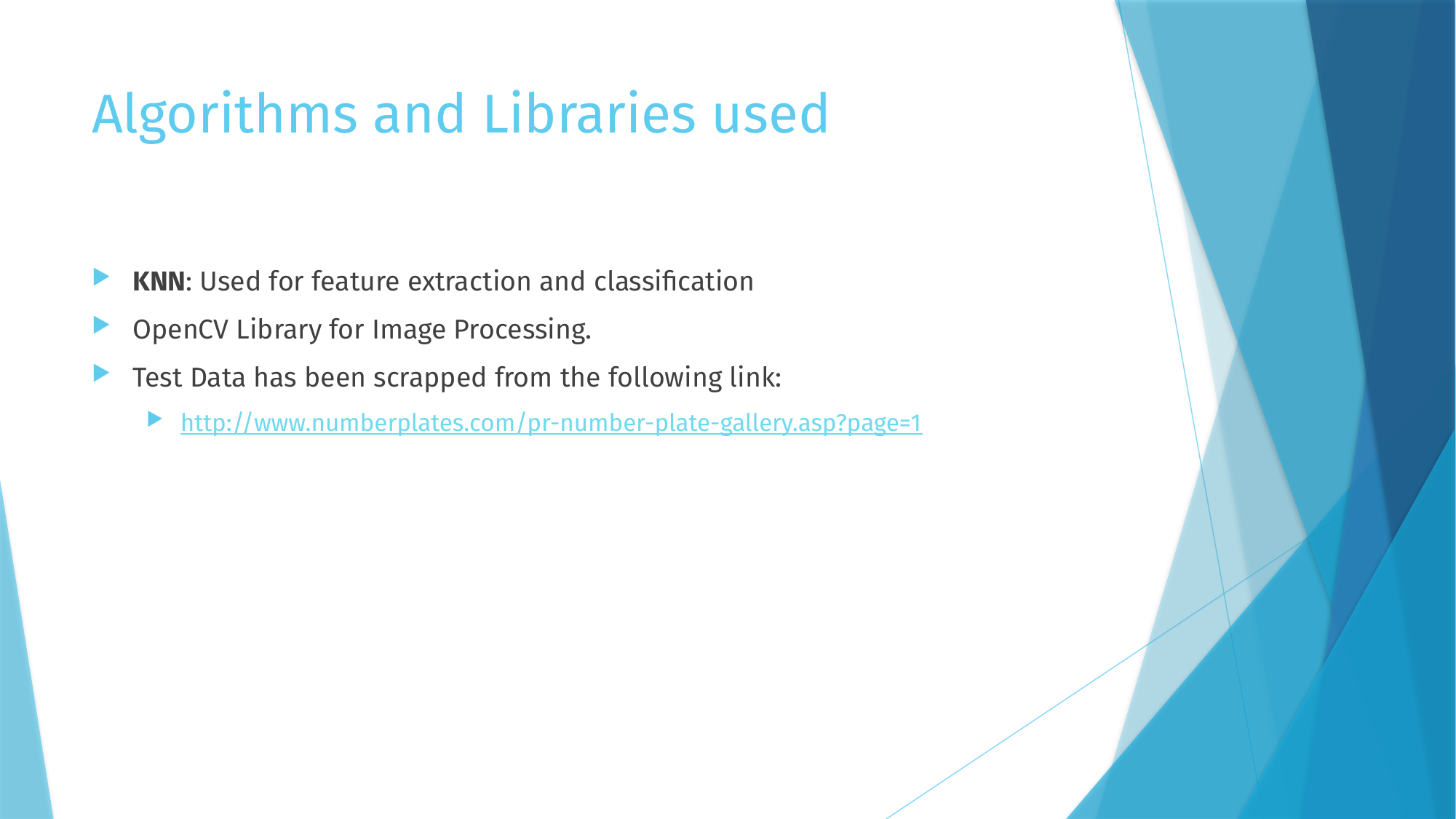

# Algorithms and Libraries used
KNN: Used for feature extraction and classification
OpenCV Library for Image Processing.
Test Data has been scrapped from the following link:
http://www.numberplates.com/pr-number-plate-gallery.asp?page=1